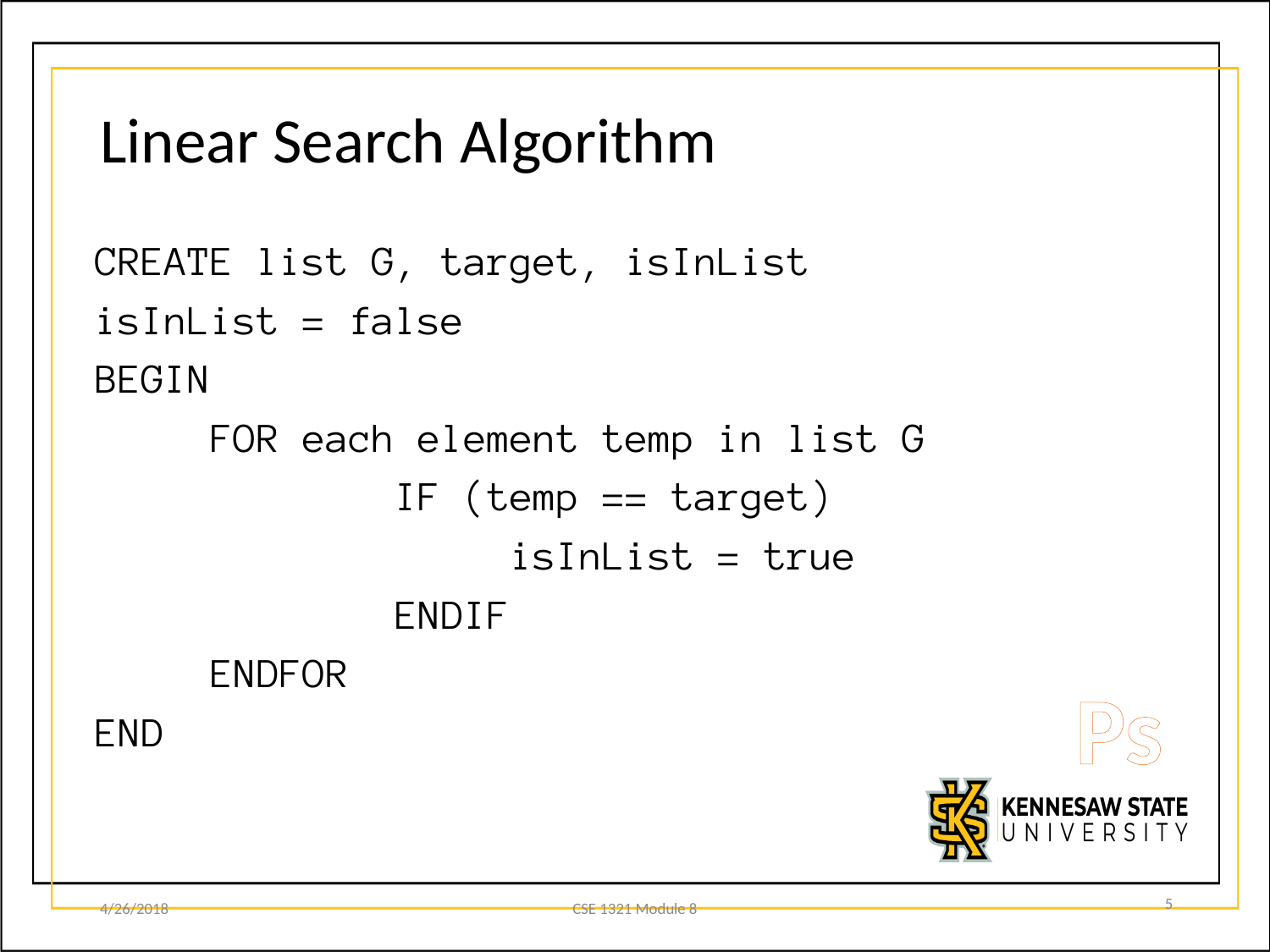

# Linear Search Algorithm
CREATE list G, target, isInList
isInList = false
BEGIN
     FOR each element temp in list G
             IF (temp == target)
                  isInList = true
             ENDIF
     ENDFOR
END

Ps
5
4/26/2018
CSE 1321 Module 8